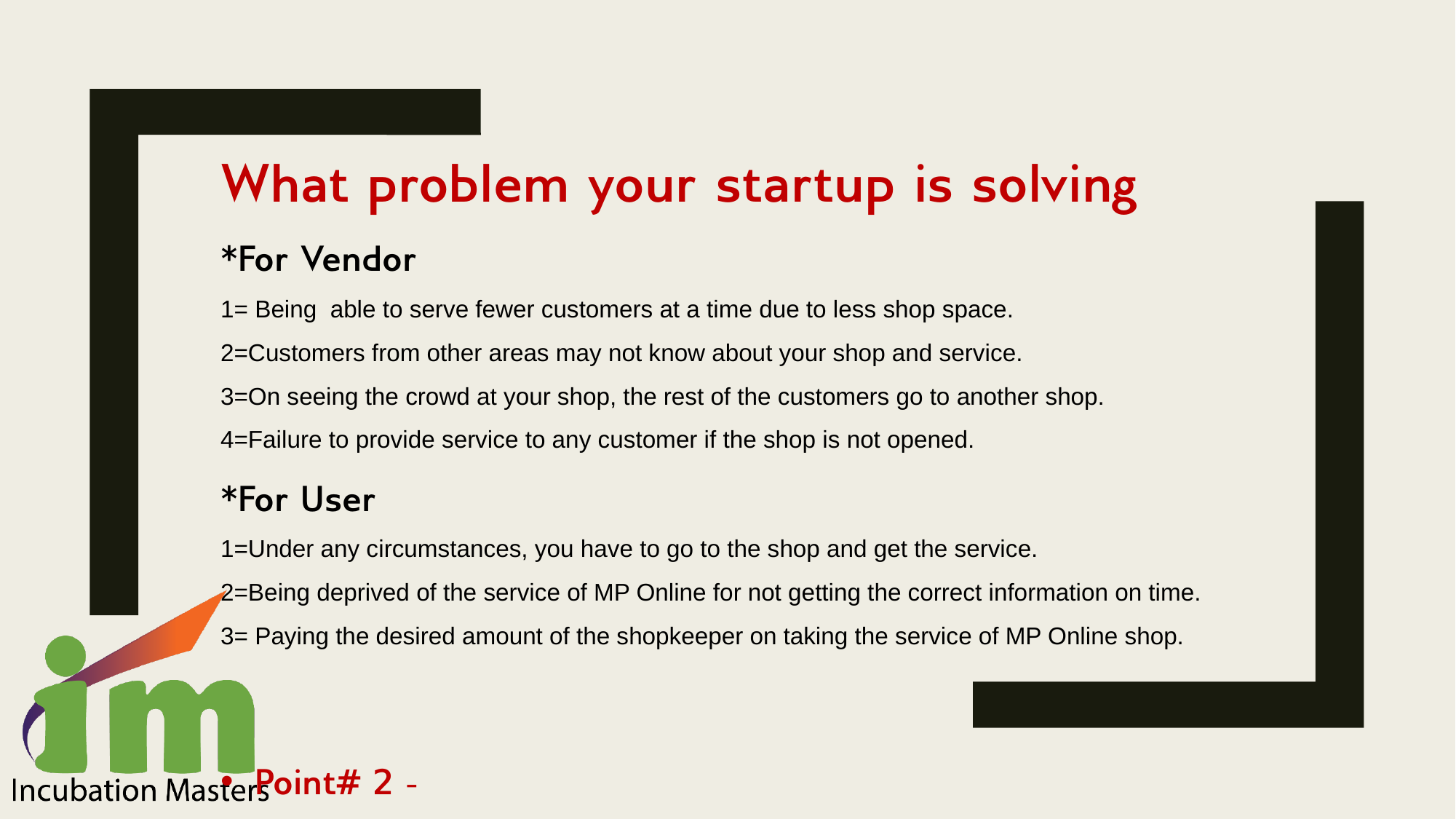

What problem your startup is solving
*For Vendor
1= Being  able to serve fewer customers at a time due to less shop space.
2=Customers from other areas may not know about your shop and service.
3=On seeing the crowd at your shop, the rest of the customers go to another shop.
4=Failure to provide service to any customer if the shop is not opened.
*For User
1=Under any circumstances, you have to go to the shop and get the service.
2=Being deprived of the service of MP Online for not getting the correct information on time.
3= Paying the desired amount of the shopkeeper on taking the service of MP Online shop.

Point# 2 -